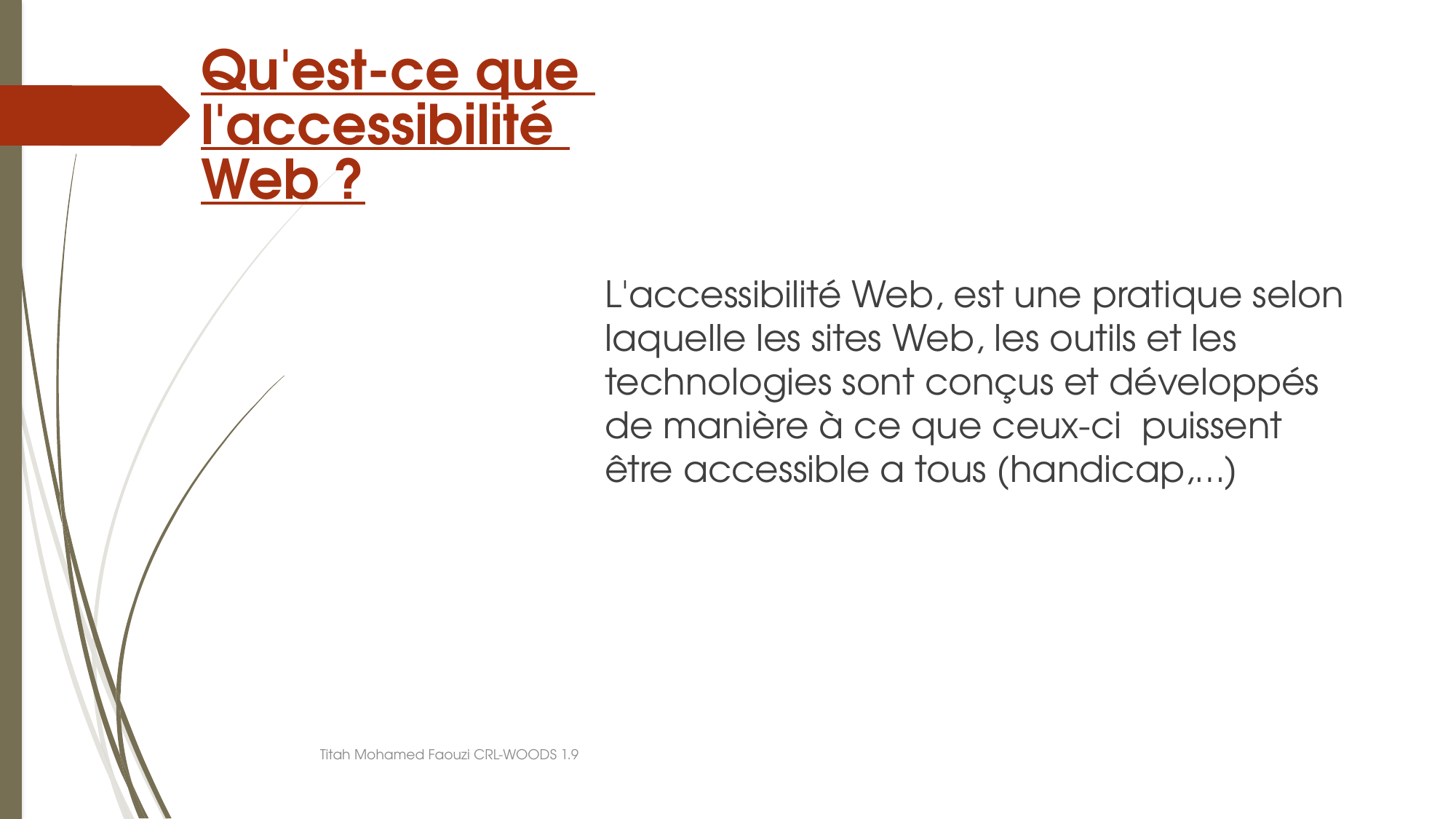

# Qu'est-ce que l'accessibilité Web ?
L'accessibilité Web, est une pratique selon laquelle les sites Web, les outils et les technologies sont conçus et développés de manière à ce que ceux-ci  puissent être accessible a tous (handicap,…)

Titah Mohamed Faouzi CRL-WOODS 1.9